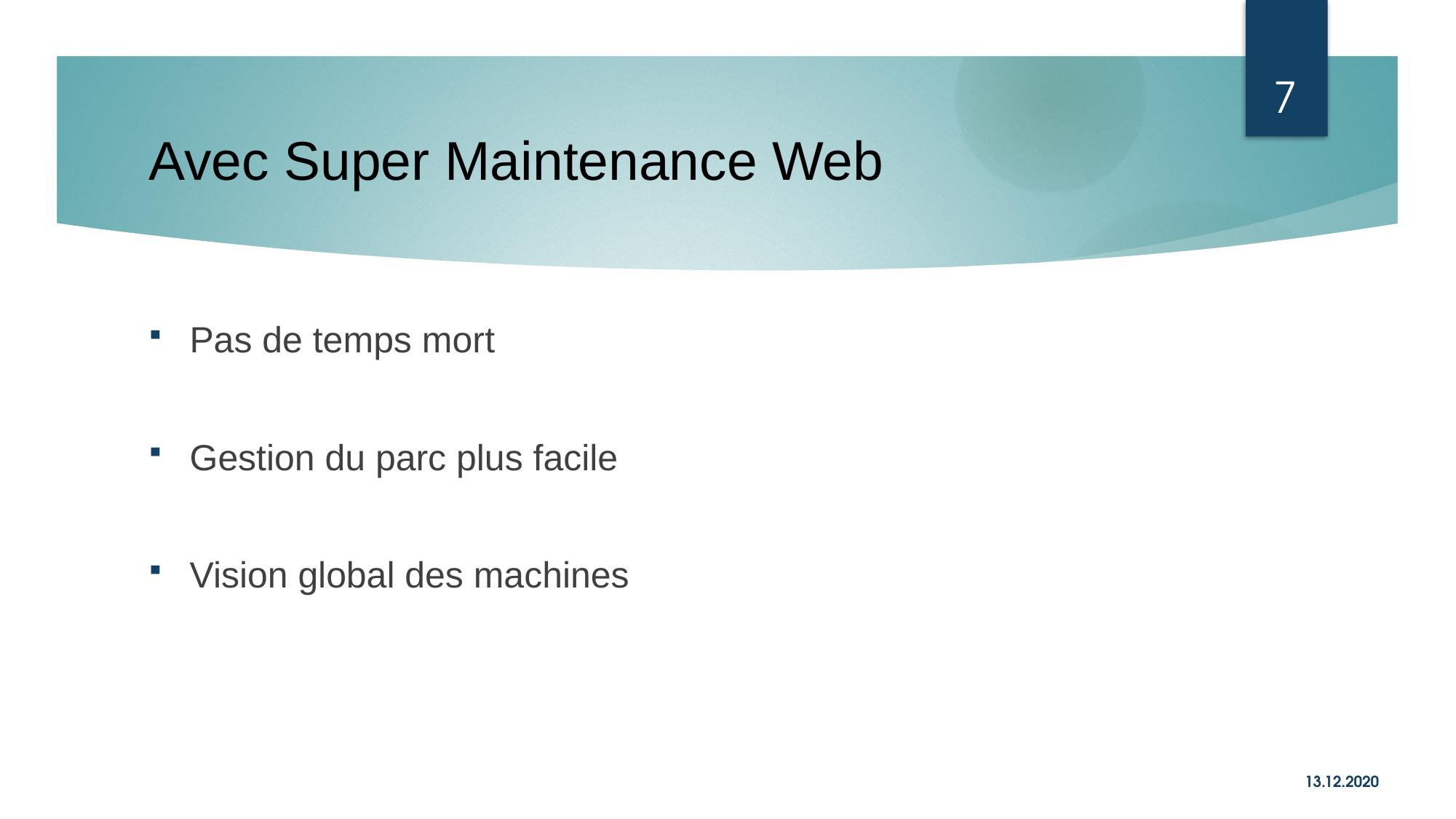

7
# Avec Super Maintenance Web
Pas de temps mort

Gestion du parc plus facile

Vision global des machines
13.12.2020